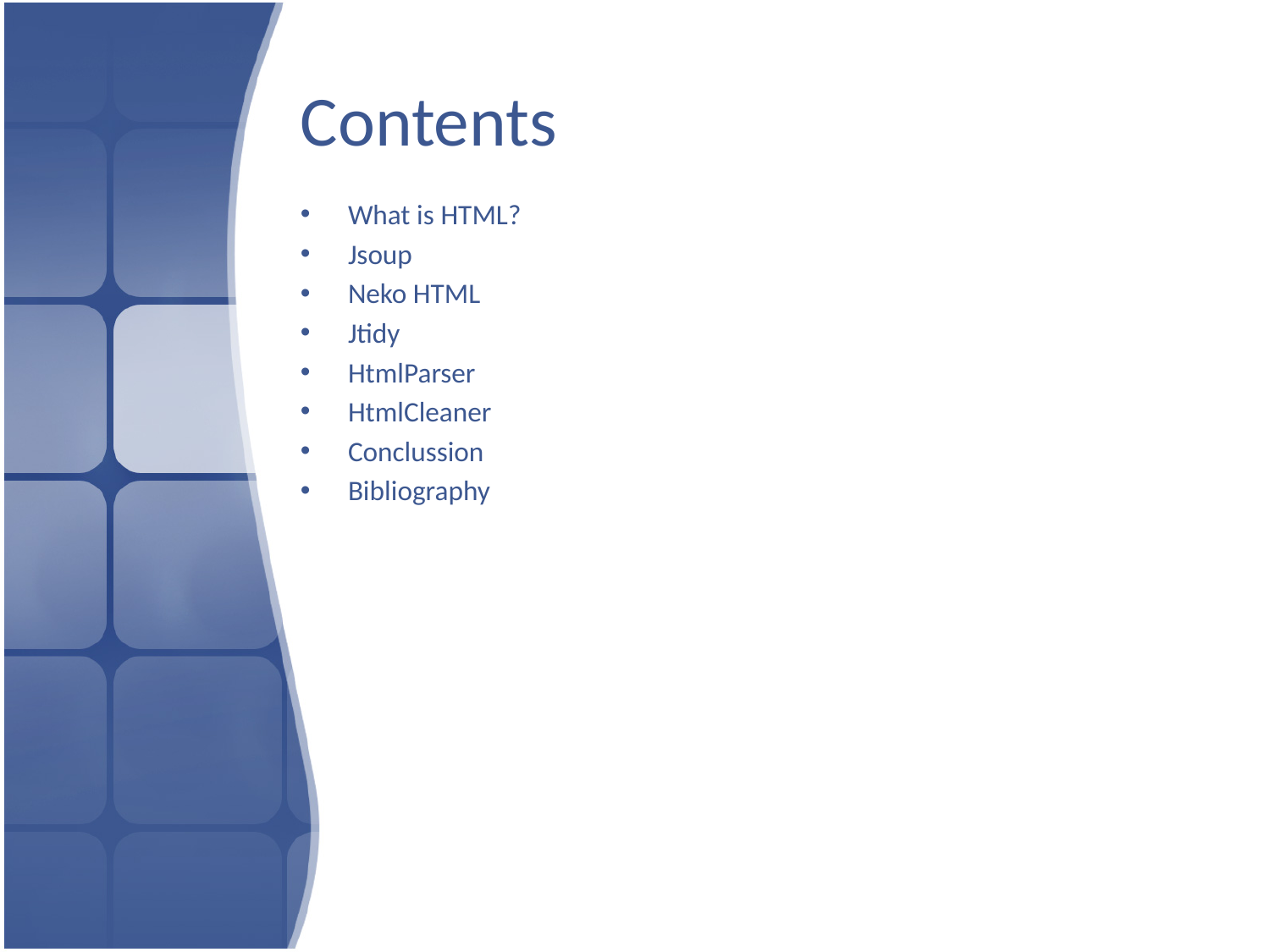

# Contents
What is HTML?
Jsoup
Neko HTML
Jtidy
HtmlParser
HtmlCleaner
Conclussion
Bibliography